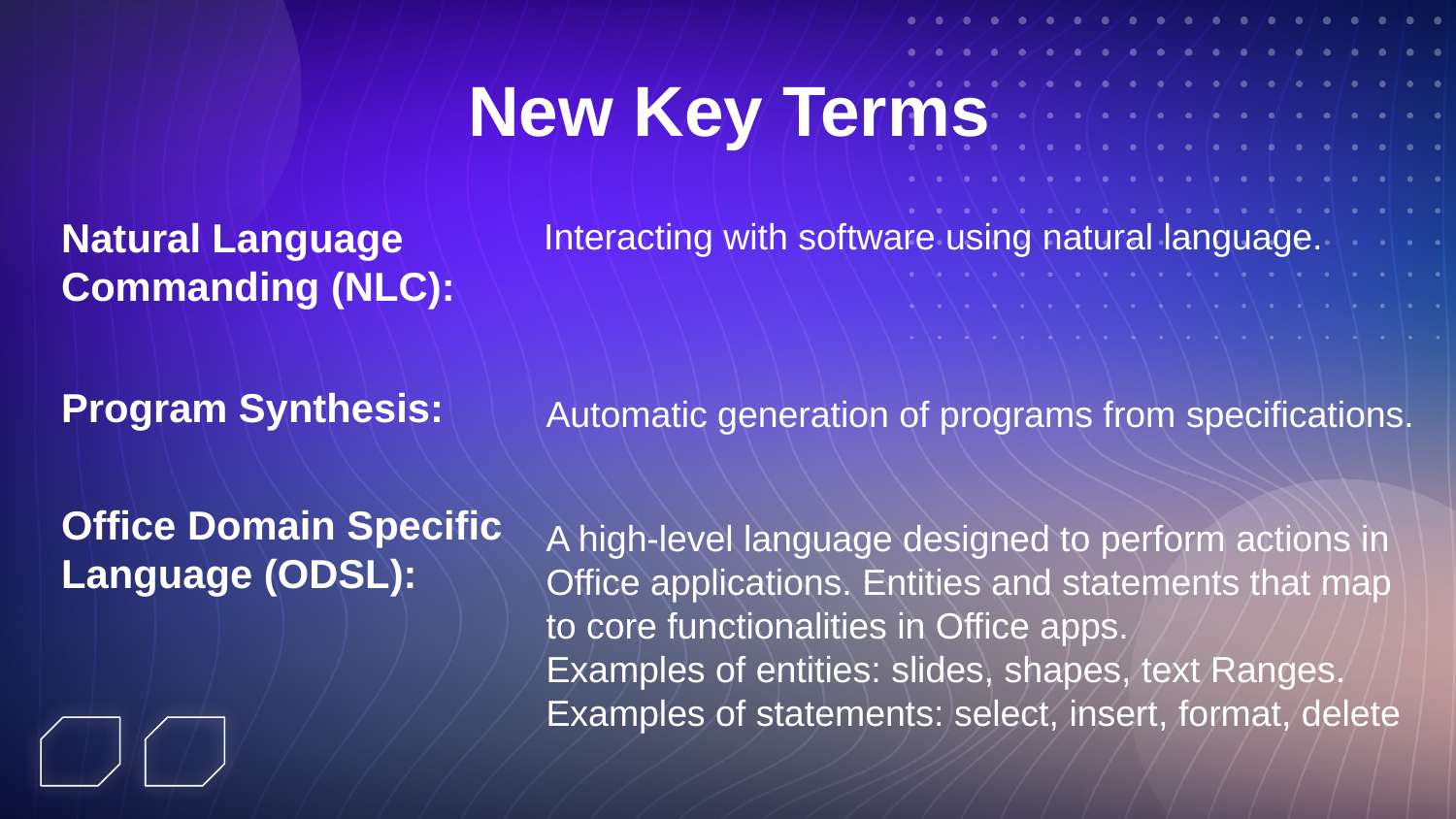

# New Key Terms
Interacting with software using natural language.
Natural Language Commanding (NLC):
Program Synthesis:
Automatic generation of programs from specifications.
Office Domain Specific Language (ODSL):
A high-level language designed to perform actions in Office applications. Entities and statements that map to core functionalities in Office apps.
Examples of entities: slides, shapes, text Ranges.
Examples of statements: select, insert, format, delete